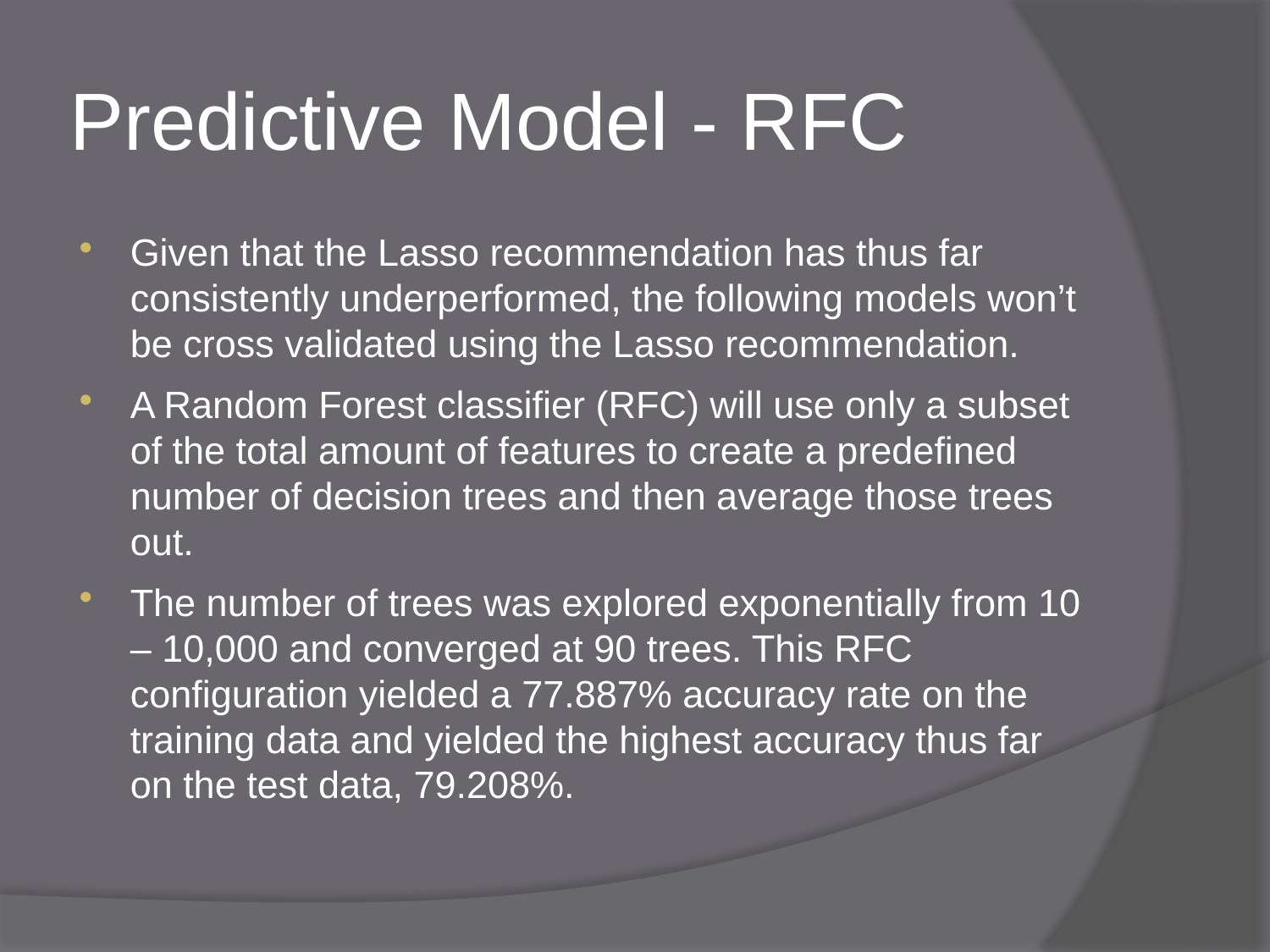

# Predictive Model - RFC
Given that the Lasso recommendation has thus far consistently underperformed, the following models won’t be cross validated using the Lasso recommendation.
A Random Forest classifier (RFC) will use only a subset of the total amount of features to create a predefined number of decision trees and then average those trees out.
The number of trees was explored exponentially from 10 – 10,000 and converged at 90 trees. This RFC configuration yielded a 77.887% accuracy rate on the training data and yielded the highest accuracy thus far on the test data, 79.208%.